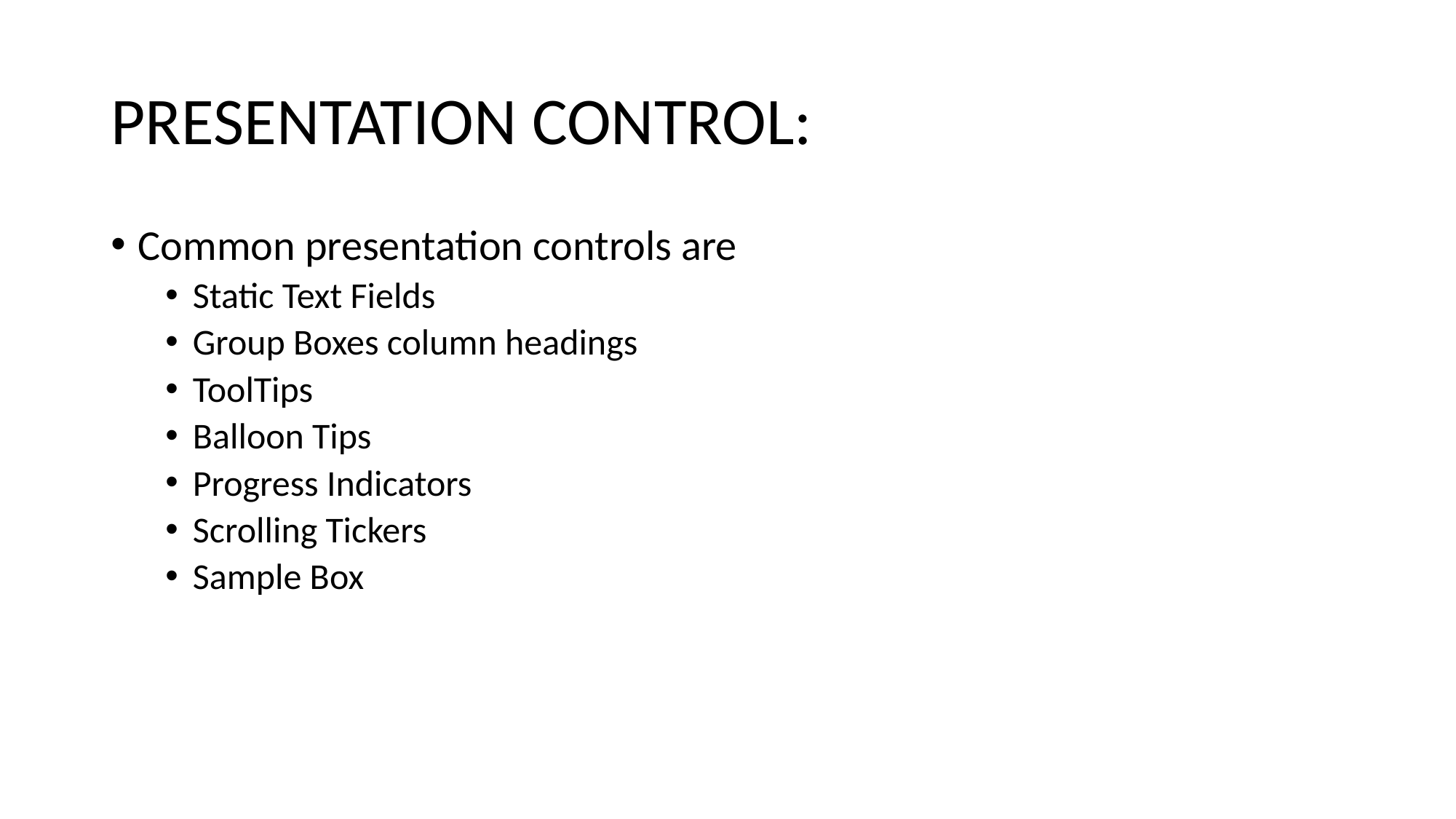

# PRESENTATION CONTROL:
Common presentation controls are
Static Text Fields
Group Boxes column headings
ToolTips
Balloon Tips
Progress Indicators
Scrolling Tickers
Sample Box